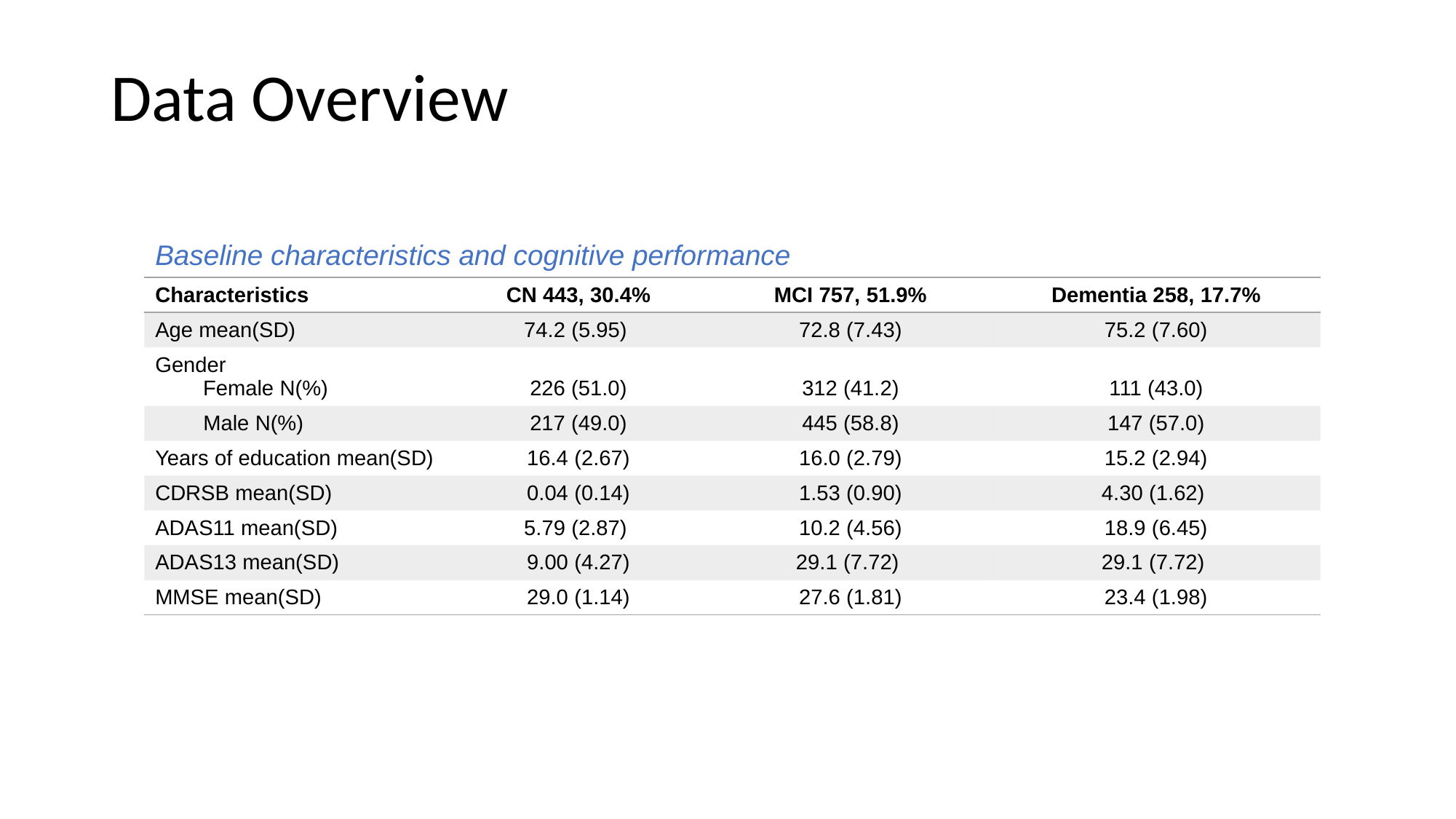

# Data Overview
Baseline characteristics and cognitive performance
| Characteristics | CN 443, 30.4% | MCI 757, 51.9% | Dementia 258, 17.7% |
| --- | --- | --- | --- |
| Age mean(SD) | 74.2 (5.95) | 72.8 (7.43) | 75.2 (7.60) |
| Gender Female N(%) | 226 (51.0) | 312 (41.2) | 111 (43.0) |
| Male N(%) | 217 (49.0) | 445 (58.8) | 147 (57.0) |
| Years of education mean(SD) | 16.4 (2.67) | 16.0 (2.79) | 15.2 (2.94) |
| CDRSB mean(SD) | 0.04 (0.14) | 1.53 (0.90) | 4.30 (1.62) |
| ADAS11 mean(SD) | 5.79 (2.87) | 10.2 (4.56) | 18.9 (6.45) |
| ADAS13 mean(SD) | 9.00 (4.27) | 29.1 (7.72) | 29.1 (7.72) |
| MMSE mean(SD) | 29.0 (1.14) | 27.6 (1.81) | 23.4 (1.98) |